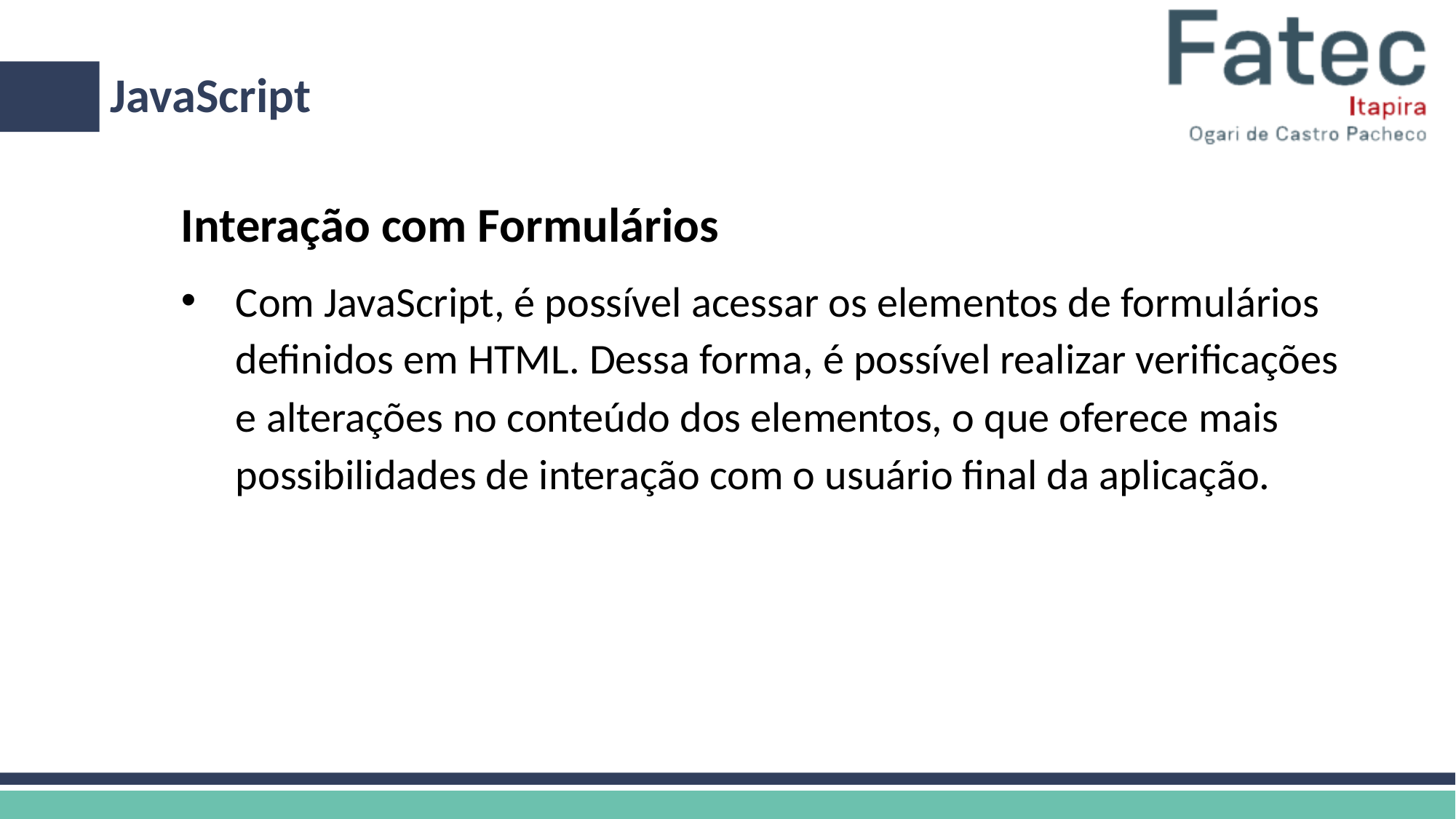

# JavaScript
Interação com Formulários
Com JavaScript, é possível acessar os elementos de formulários definidos em HTML. Dessa forma, é possível realizar verificações e alterações no conteúdo dos elementos, o que oferece mais possibilidades de interação com o usuário final da aplicação.